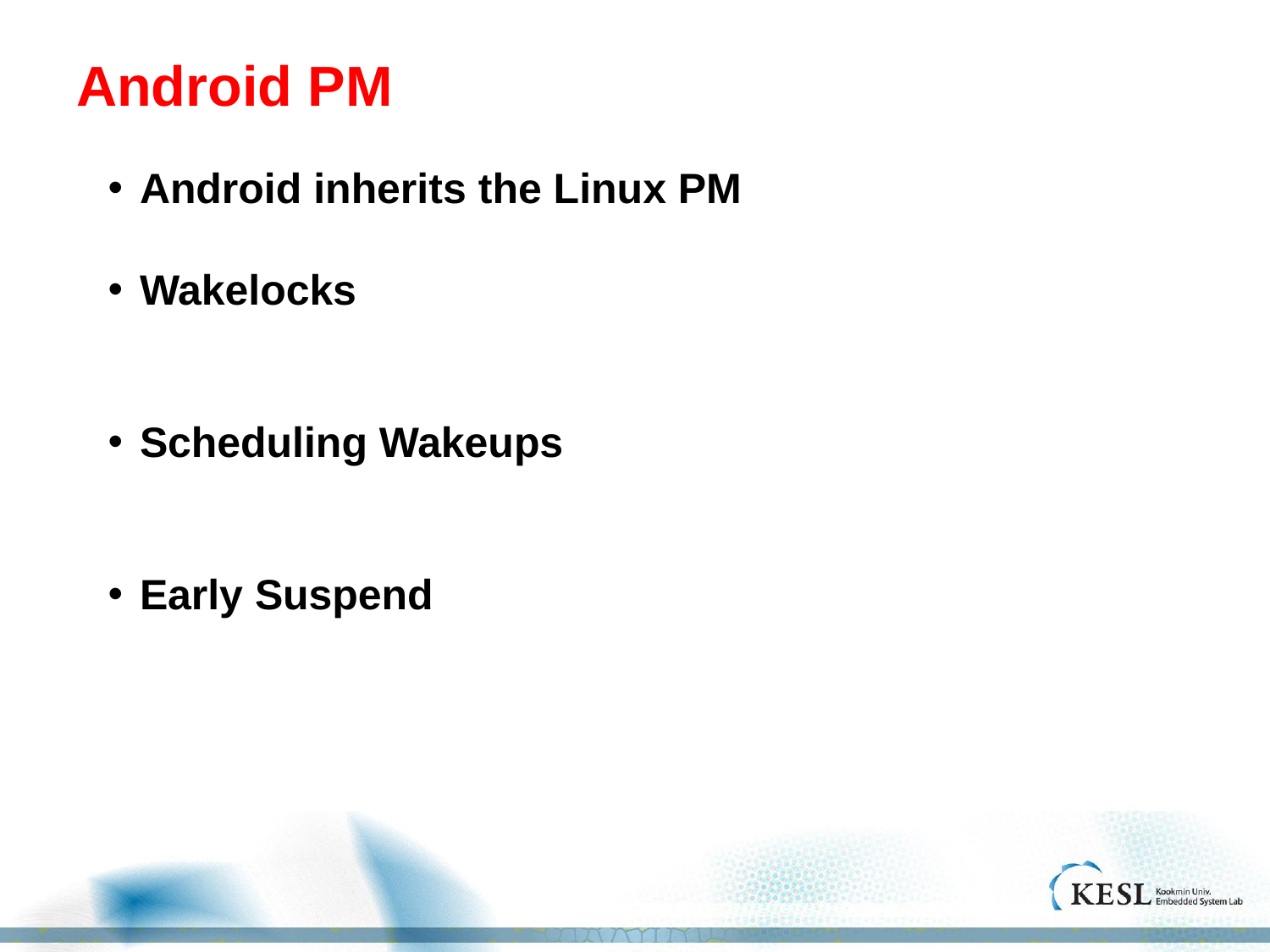

# Android PM
Android inherits the Linux PM

Wakelocks

Scheduling Wakeups

Early Suspend